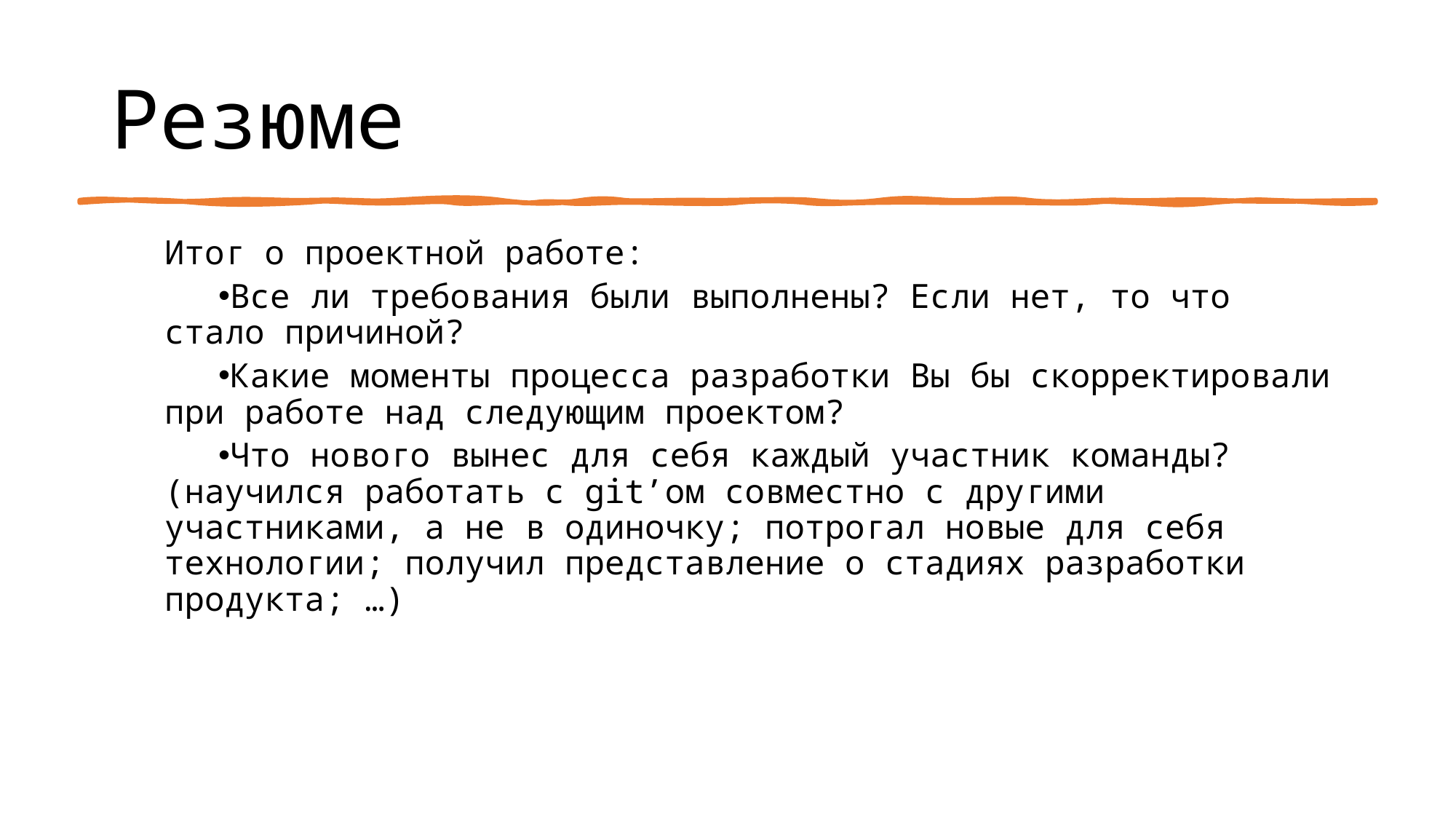

# Резюме

Итог о проектной работе:
Все ли требования были выполнены? Если нет, то что стало причиной?
Какие моменты процесса разработки Вы бы скорректировали при работе над следующим проектом?
Что нового вынес для себя каждый участник команды? (научился работать с git’ом совместно с другими участниками, а не в одиночку; потрогал новые для себя технологии; получил представление о стадиях разработки продукта; …)